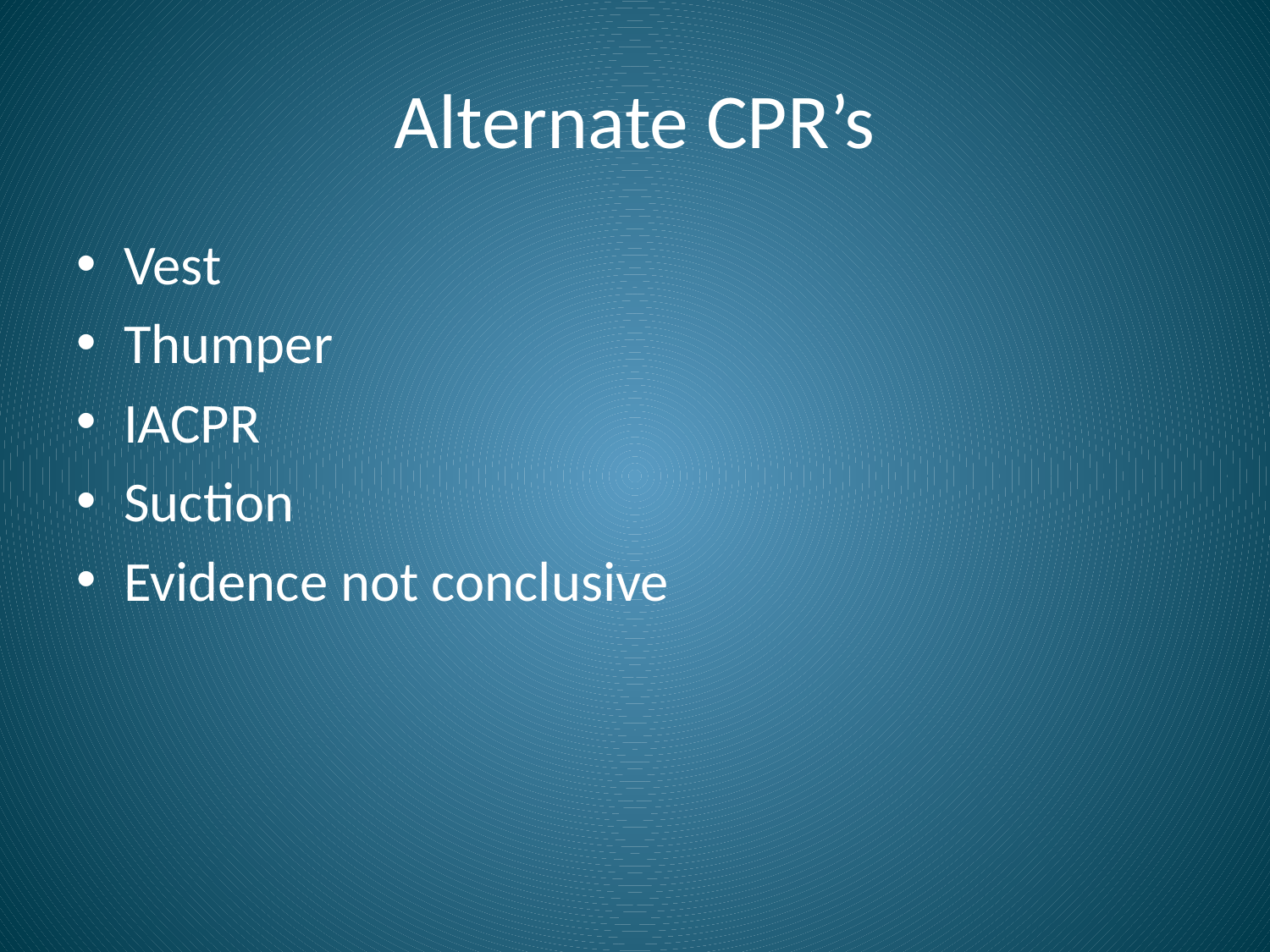

# Alternate CPR’s
Vest
Thumper
IACPR
Suction
Evidence not conclusive